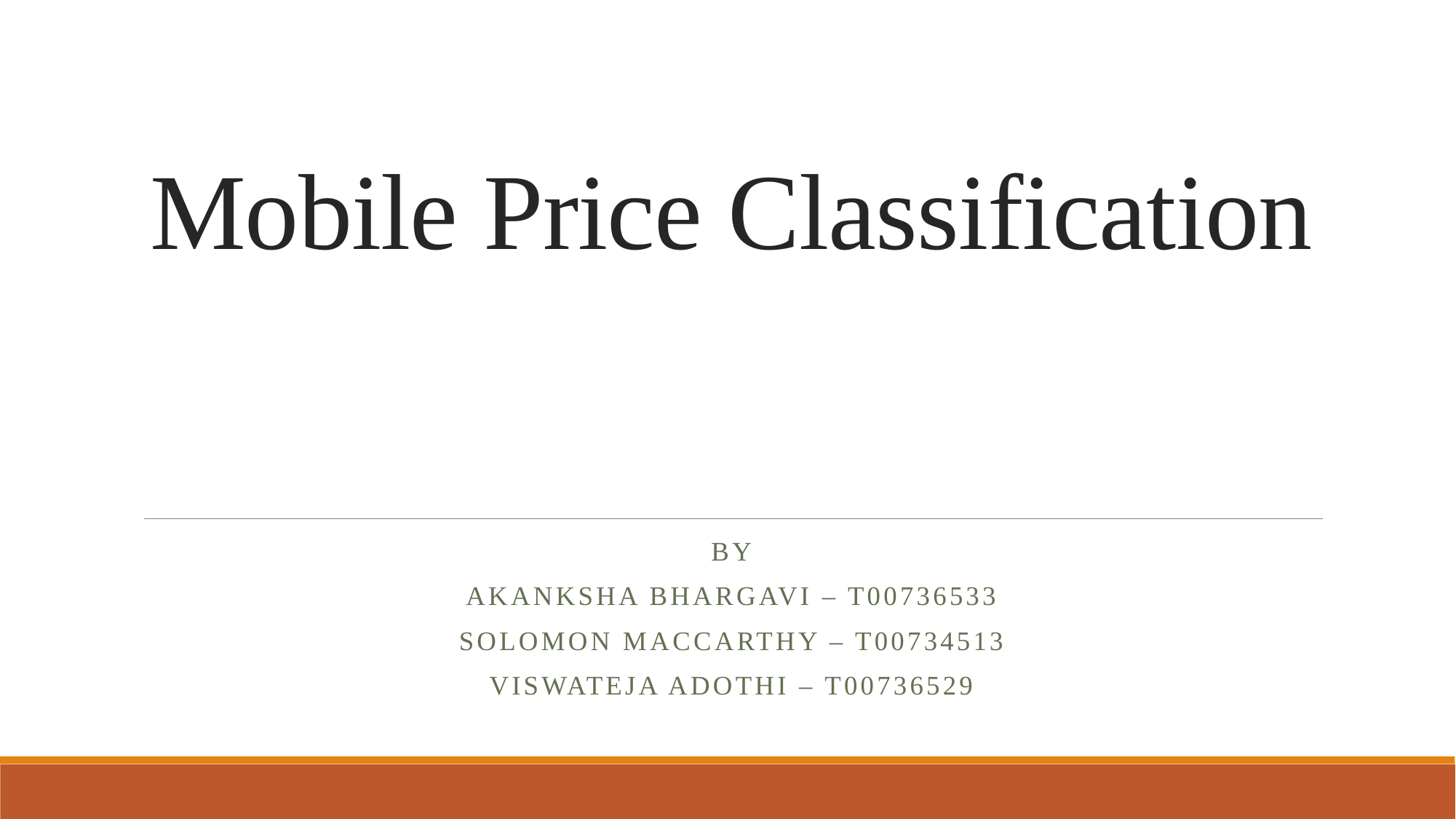

# Mobile Price Classification
BY
Akanksha Bhargavi – T00736533
Solomon mACCARTHY – T00734513
Viswateja ADOTHI – T00736529